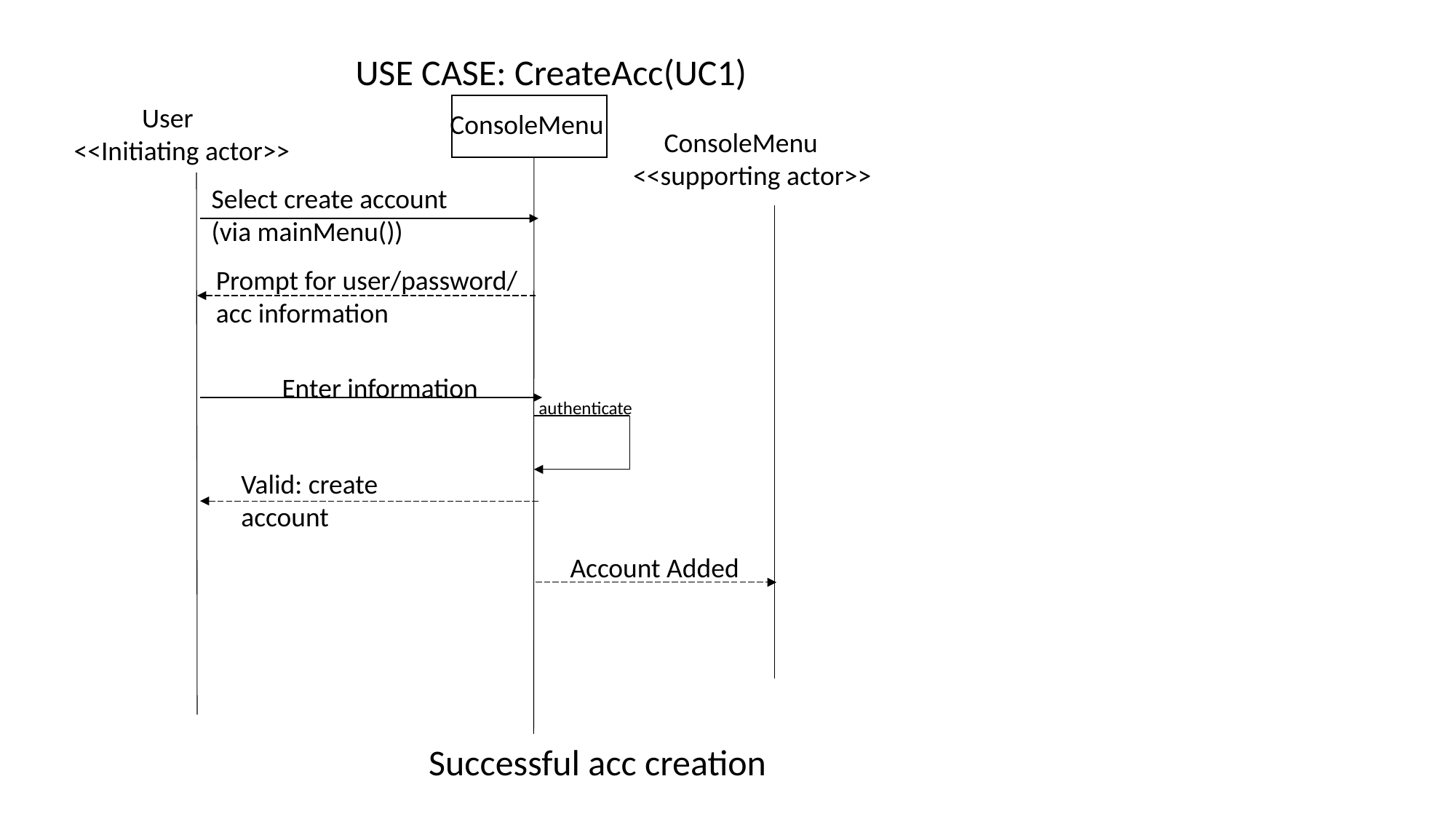

USE CASE: CreateAcc(UC1)
           User
<<Initiating actor>>

     ConsoleMenu
     ConsoleMenu
<<supporting actor>>
Select create account           (via mainMenu())
Prompt for user/password/    acc information
     Enter information
authenticate
Valid: create account
     Account Added
Successful acc creation